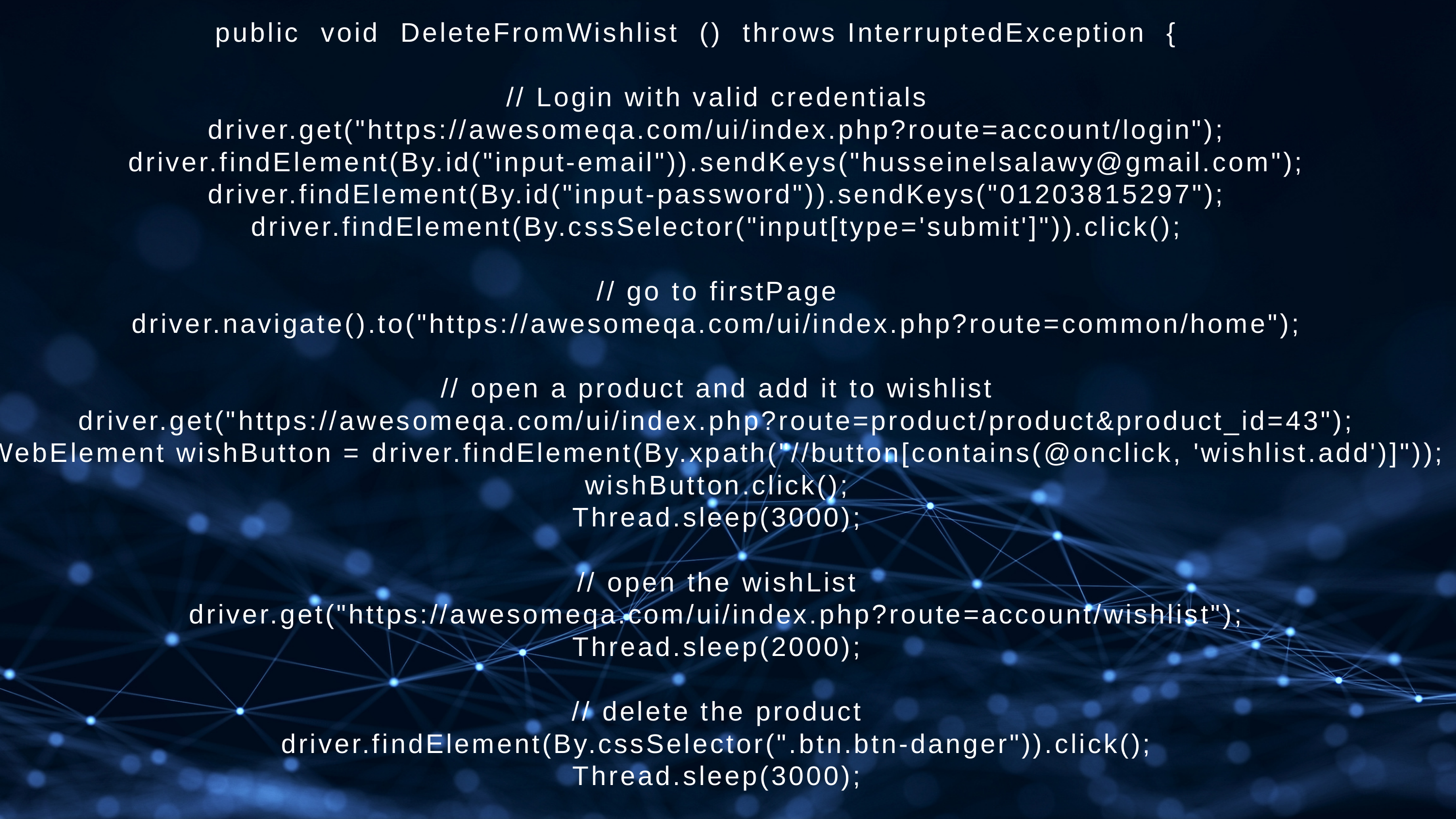

public  void  DeleteFromWishlist  ()  throws InterruptedException  {

    // Login with valid credentials
    driver.get("https://awesomeqa.com/ui/index.php?route=account/login");
    driver.findElement(By.id("input-email")).sendKeys("husseinelsalawy@gmail.com");
    driver.findElement(By.id("input-password")).sendKeys("01203815297");
    driver.findElement(By.cssSelector("input[type='submit']")).click();

    // go to firstPage
    driver.navigate().to("https://awesomeqa.com/ui/index.php?route=common/home");

    // open a product and add it to wishlist
    driver.get("https://awesomeqa.com/ui/index.php?route=product/product&product_id=43");
    WebElement wishButton = driver.findElement(By.xpath("//button[contains(@onclick, 'wishlist.add')]"));
    wishButton.click();
    Thread.sleep(3000);

    // open the wishList
    driver.get("https://awesomeqa.com/ui/index.php?route=account/wishlist");
    Thread.sleep(2000);

    // delete the product
    driver.findElement(By.cssSelector(".btn.btn-danger")).click();
    Thread.sleep(3000);